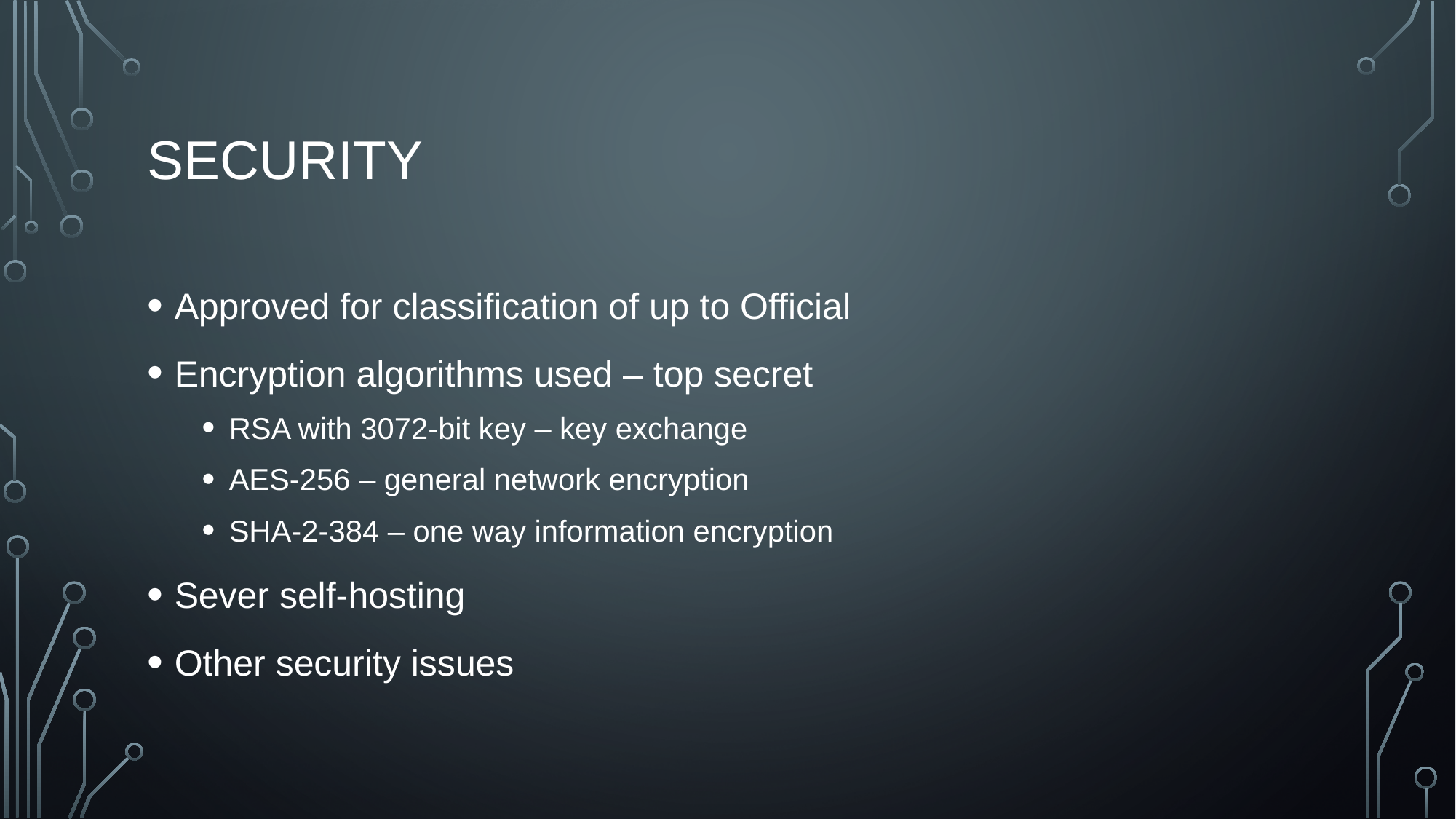

# Security
Approved for classification of up to Official
Encryption algorithms used – top secret
RSA with 3072-bit key – key exchange
AES-256 – general network encryption
SHA-2-384 – one way information encryption
Sever self-hosting
Other security issues